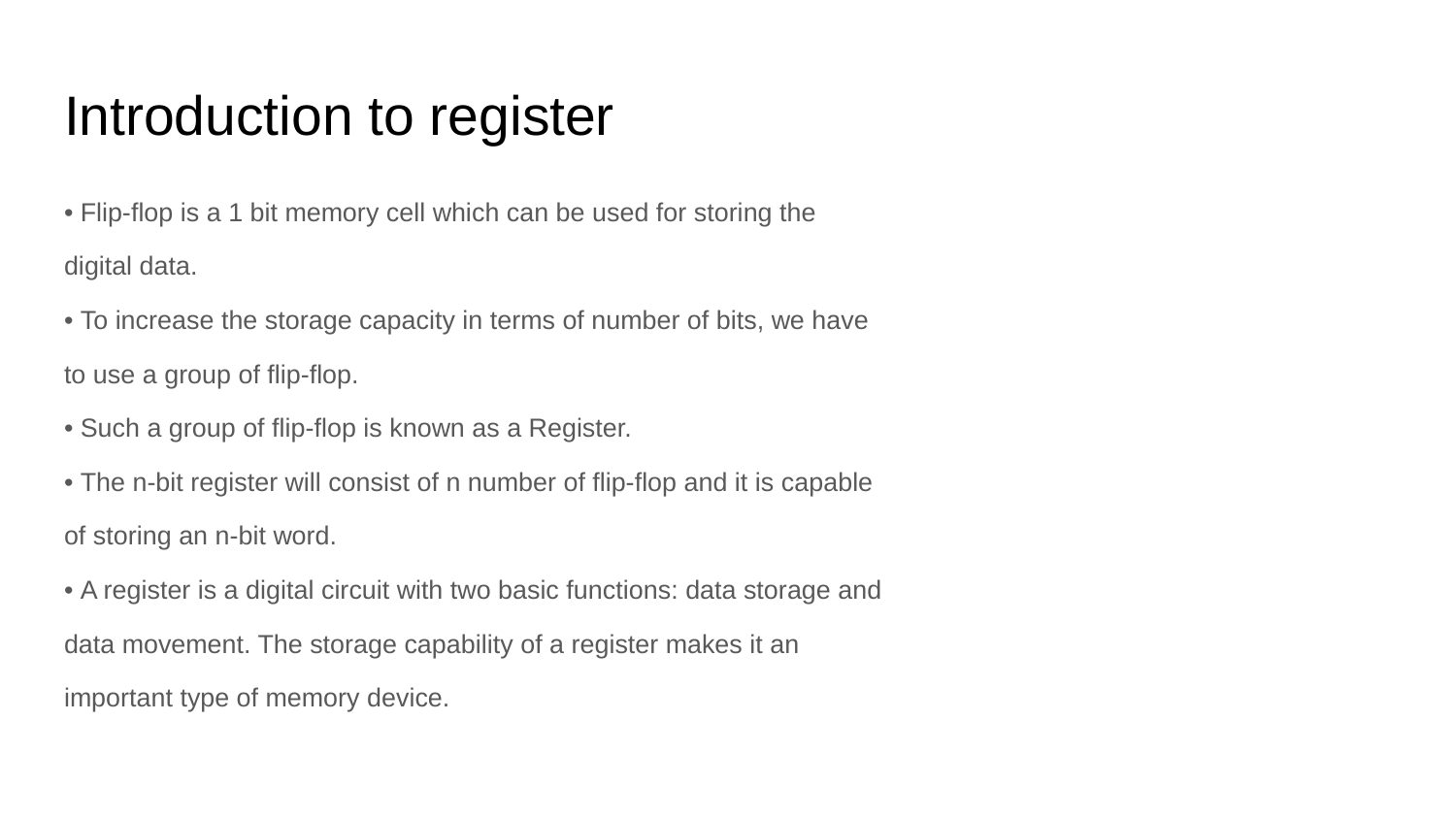

# Introduction to register
• Flip-flop is a 1 bit memory cell which can be used for storing the
digital data.
• To increase the storage capacity in terms of number of bits, we have
to use a group of flip-flop.
• Such a group of flip-flop is known as a Register.
• The n-bit register will consist of n number of flip-flop and it is capable
of storing an n-bit word.
• A register is a digital circuit with two basic functions: data storage and
data movement. The storage capability of a register makes it an
important type of memory device.